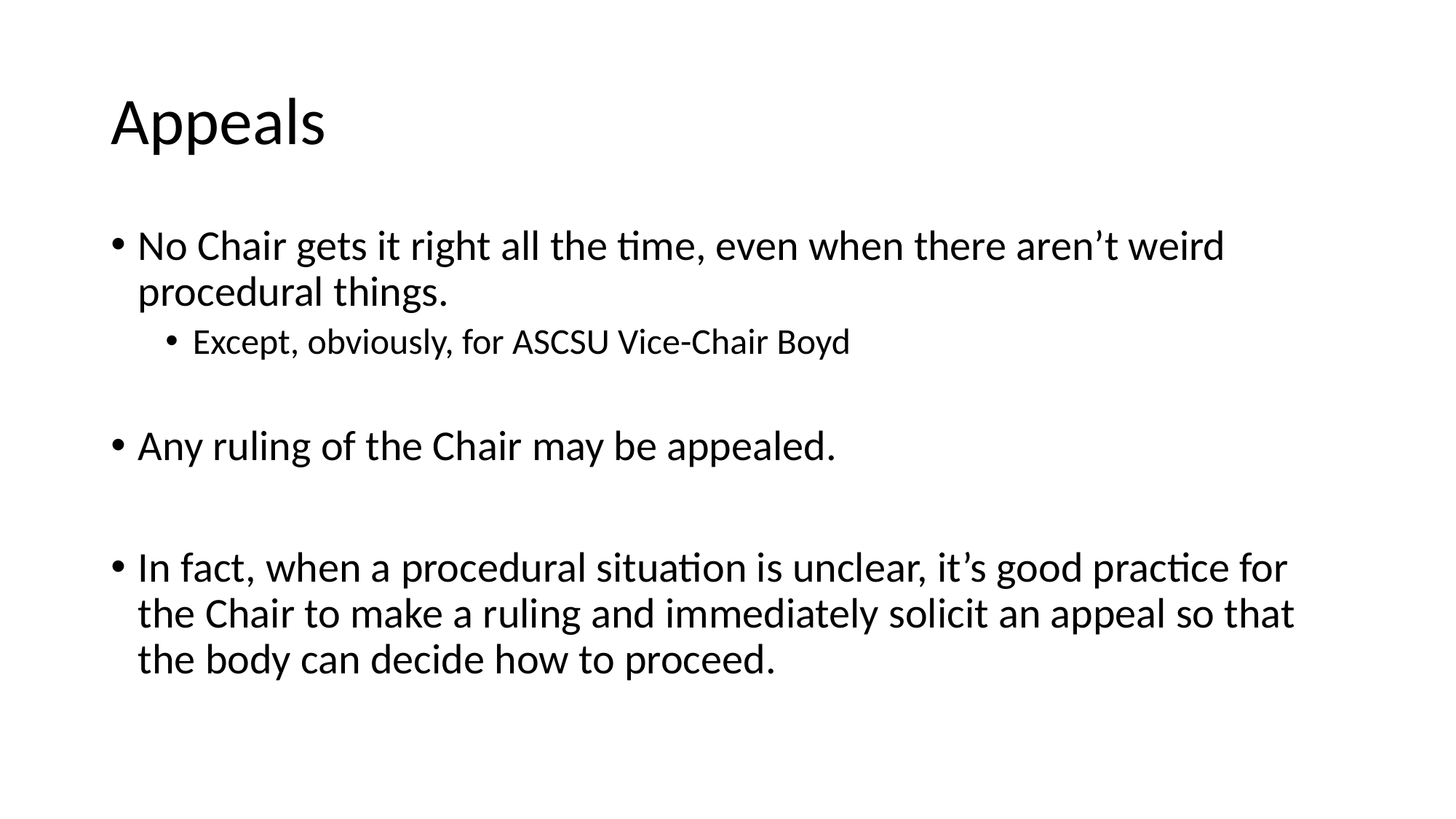

# Appeals
No Chair gets it right all the time, even when there aren’t weird procedural things.
Except, obviously, for ASCSU Vice-Chair Boyd

Any ruling of the Chair may be appealed.

In fact, when a procedural situation is unclear, it’s good practice for the Chair to make a ruling and immediately solicit an appeal so that the body can decide how to proceed.